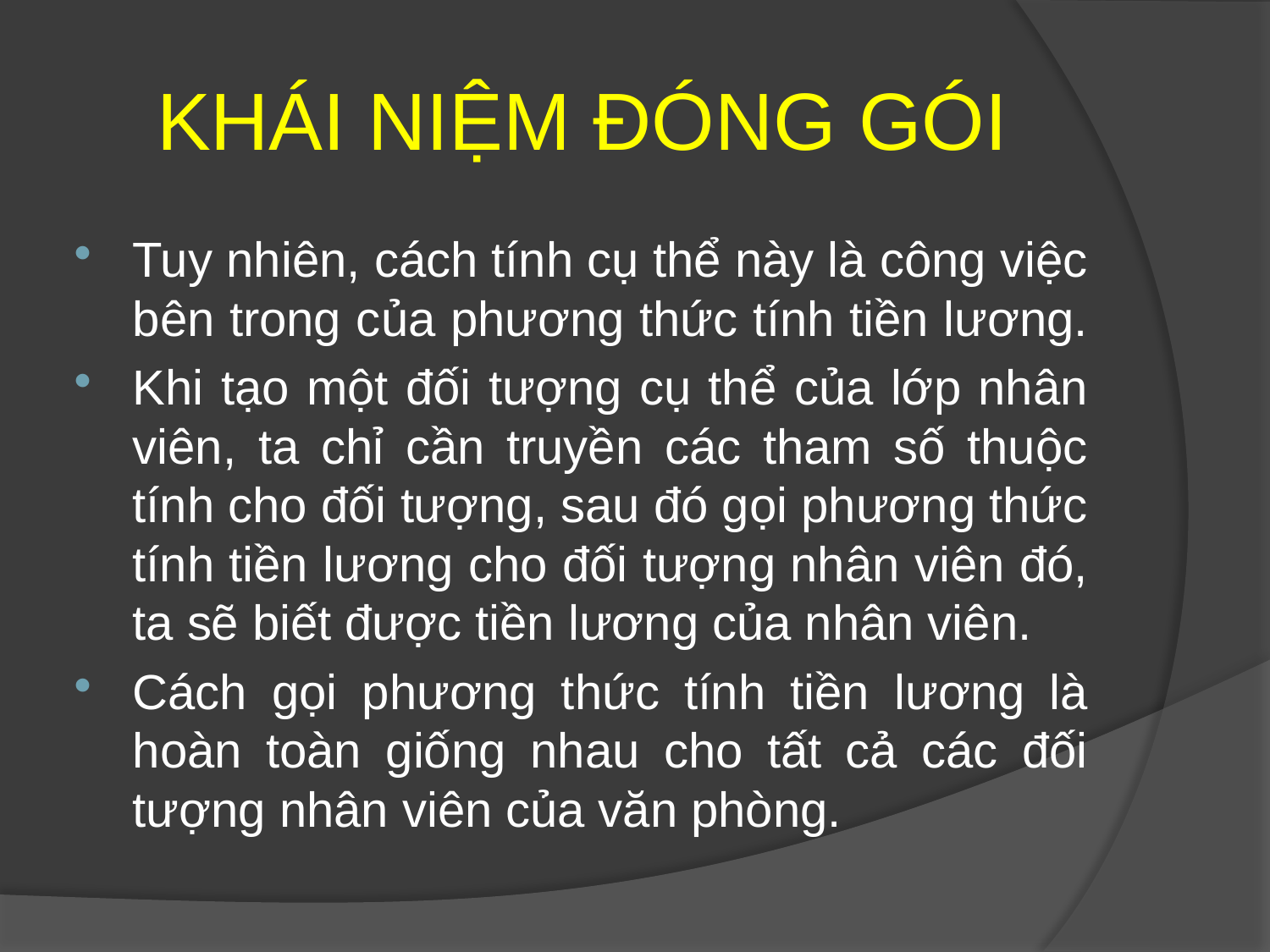

# KHÁI NIỆM ĐÓNG GÓI
Tuy nhiên, cách tính cụ thể này là công việc bên trong của phương thức tính tiền lương.
Khi tạo một đối tượng cụ thể của lớp nhân viên, ta chỉ cần truyền các tham số thuộc tính cho đối tượng, sau đó gọi phương thức tính tiền lương cho đối tượng nhân viên đó, ta sẽ biết được tiền lương của nhân viên.
Cách gọi phương thức tính tiền lương là hoàn toàn giống nhau cho tất cả các đối tượng nhân viên của văn phòng.